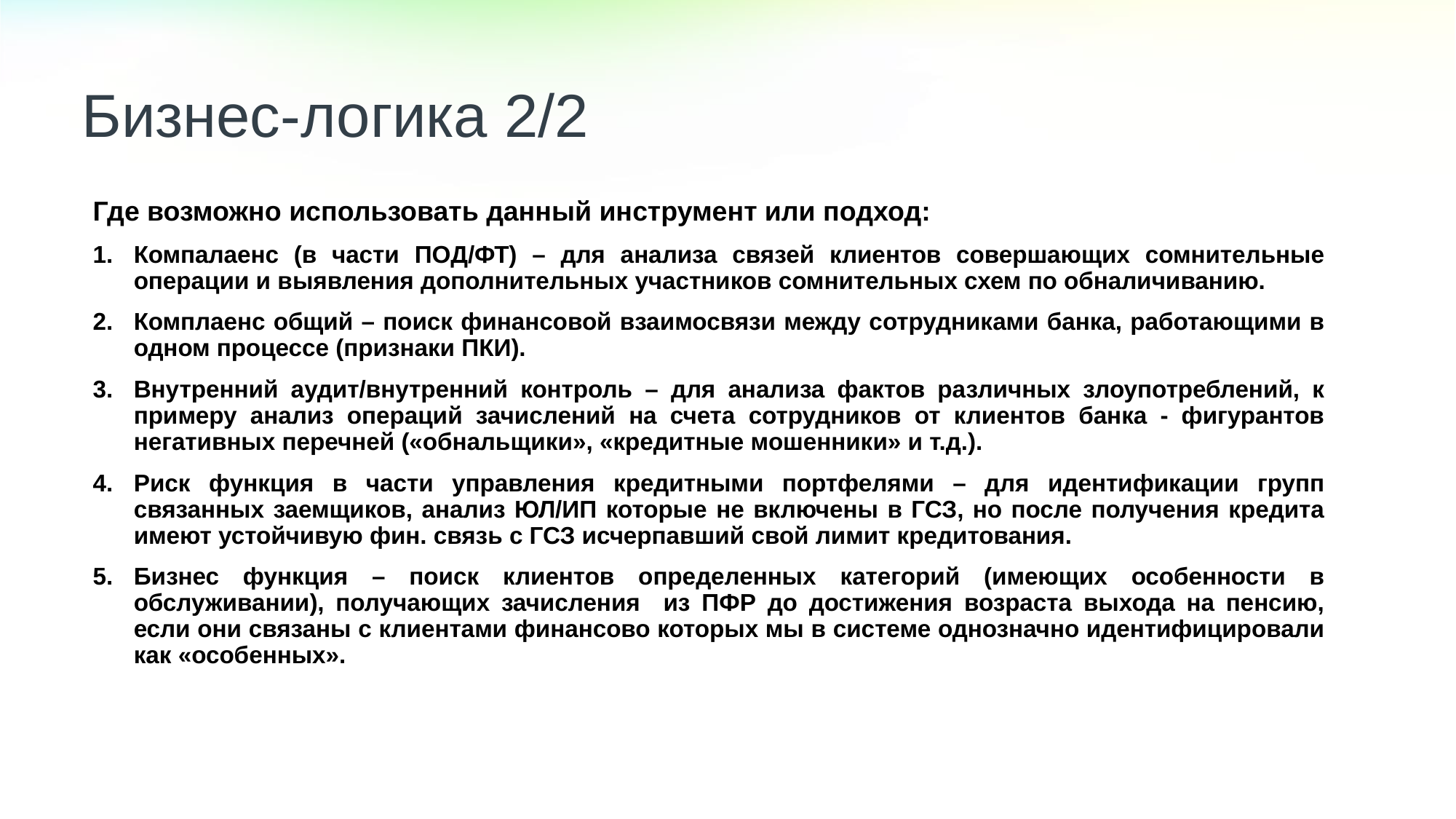

Бизнес-логика 2/2
Где возможно использовать данный инструмент или подход:
Компалаенс (в части ПОД/ФТ) – для анализа связей клиентов совершающих сомнительные операции и выявления дополнительных участников сомнительных схем по обналичиванию.
Комплаенс общий – поиск финансовой взаимосвязи между сотрудниками банка, работающими в одном процессе (признаки ПКИ).
Внутренний аудит/внутренний контроль – для анализа фактов различных злоупотреблений, к примеру анализ операций зачислений на счета сотрудников от клиентов банка - фигурантов негативных перечней («обнальщики», «кредитные мошенники» и т.д.).
Риск функция в части управления кредитными портфелями – для идентификации групп связанных заемщиков, анализ ЮЛ/ИП которые не включены в ГСЗ, но после получения кредита имеют устойчивую фин. связь с ГСЗ исчерпавший свой лимит кредитования.
Бизнес функция – поиск клиентов определенных категорий (имеющих особенности в обслуживании), получающих зачисления  из ПФР до достижения возраста выхода на пенсию, если они связаны с клиентами финансово которых мы в системе однозначно идентифицировали как «особенных».